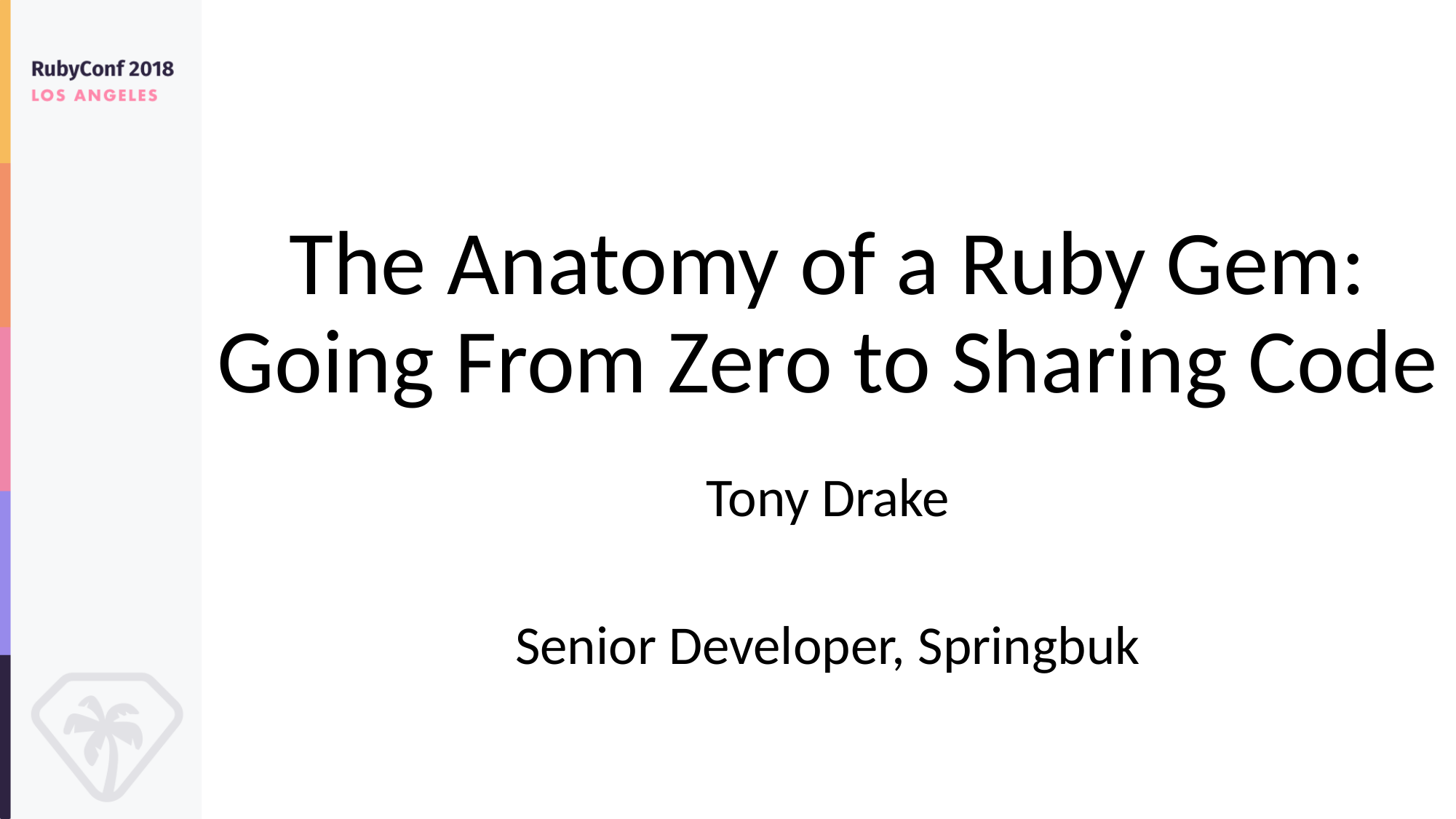

# The Anatomy of a Ruby Gem: Going From Zero to Sharing Code
Tony Drake

Senior Developer, Springbuk